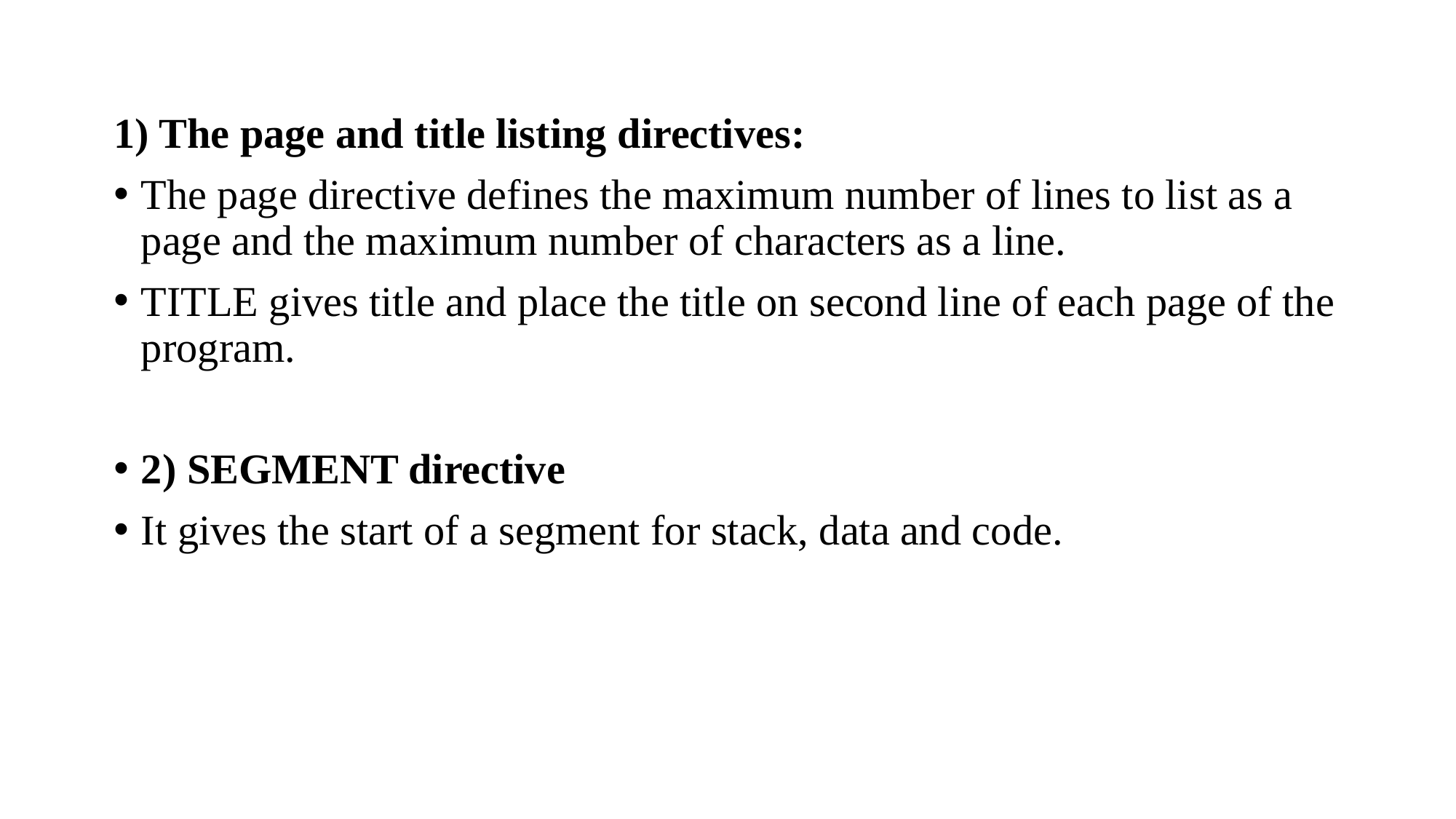

1) The page and title listing directives:
The page directive defines the maximum number of lines to list as a page and the maximum number of characters as a line.
TITLE gives title and place the title on second line of each page of the program.

2) SEGMENT directive
It gives the start of a segment for stack, data and code.